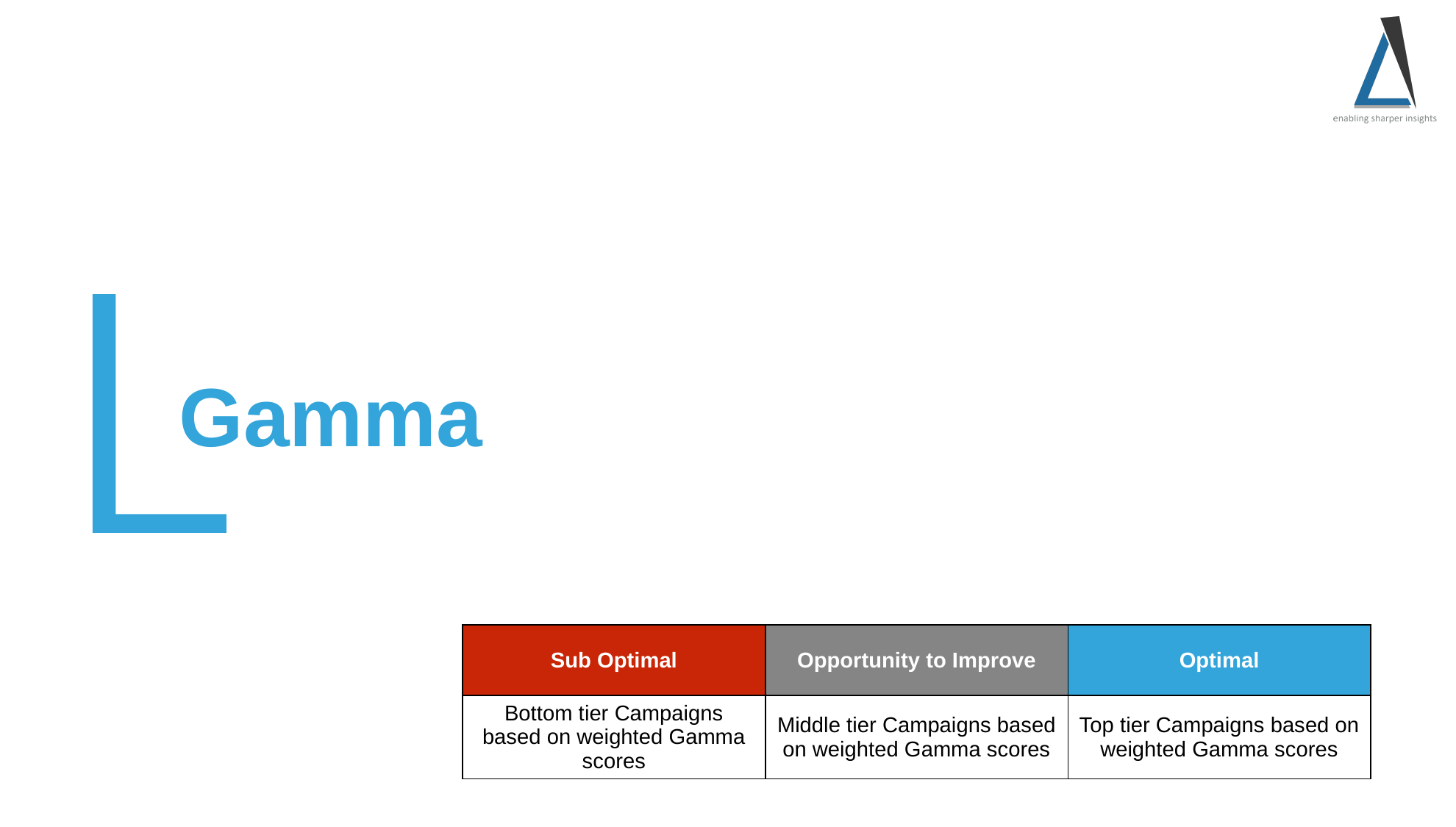

Gamma
| Sub Optimal | Opportunity to Improve | Optimal |
| --- | --- | --- |
| Bottom tier Campaigns based on weighted Gamma scores | Middle tier Campaigns based on weighted Gamma scores | Top tier Campaigns based on weighted Gamma scores |